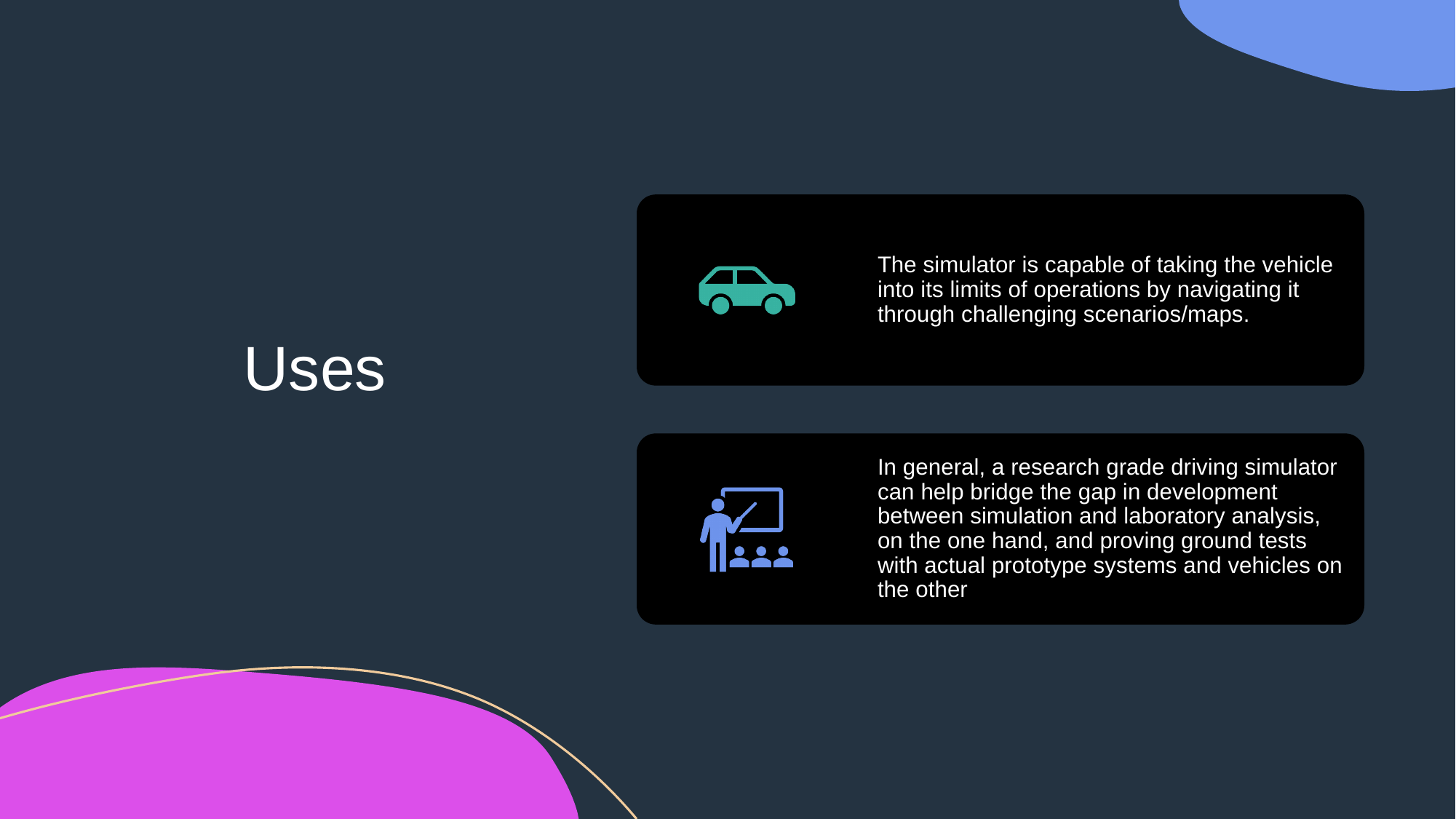

The simulator is capable of taking the vehicle into its limits of operations by navigating it through challenging scenarios/maps.
In general, a research grade driving simulator can help bridge the gap in development between simulation and laboratory analysis, on the one hand, and proving ground tests with actual prototype systems and vehicles on the other
# Uses